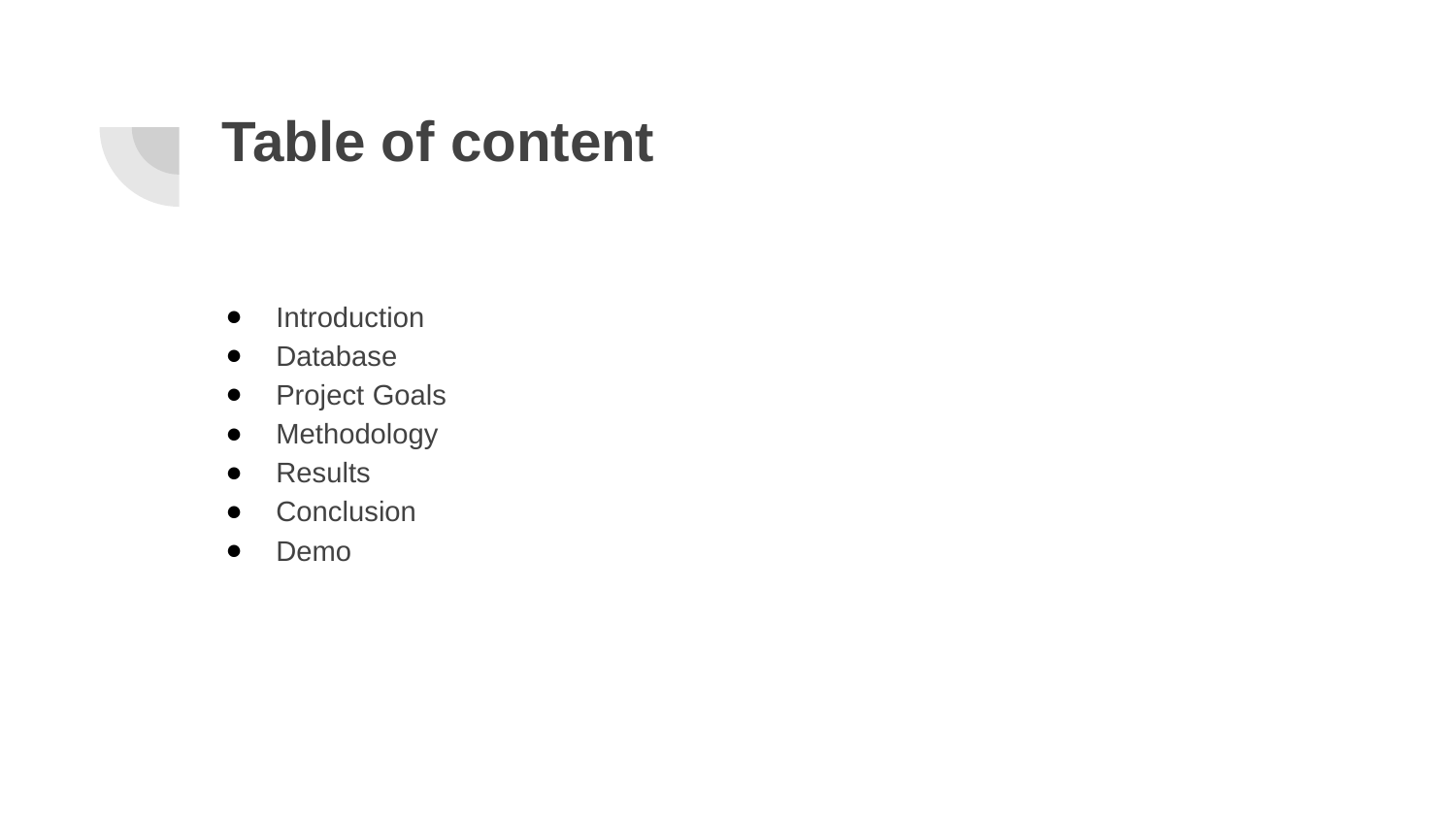

# Table of content
Introduction
Database
Project Goals
Methodology
Results
Conclusion
Demo